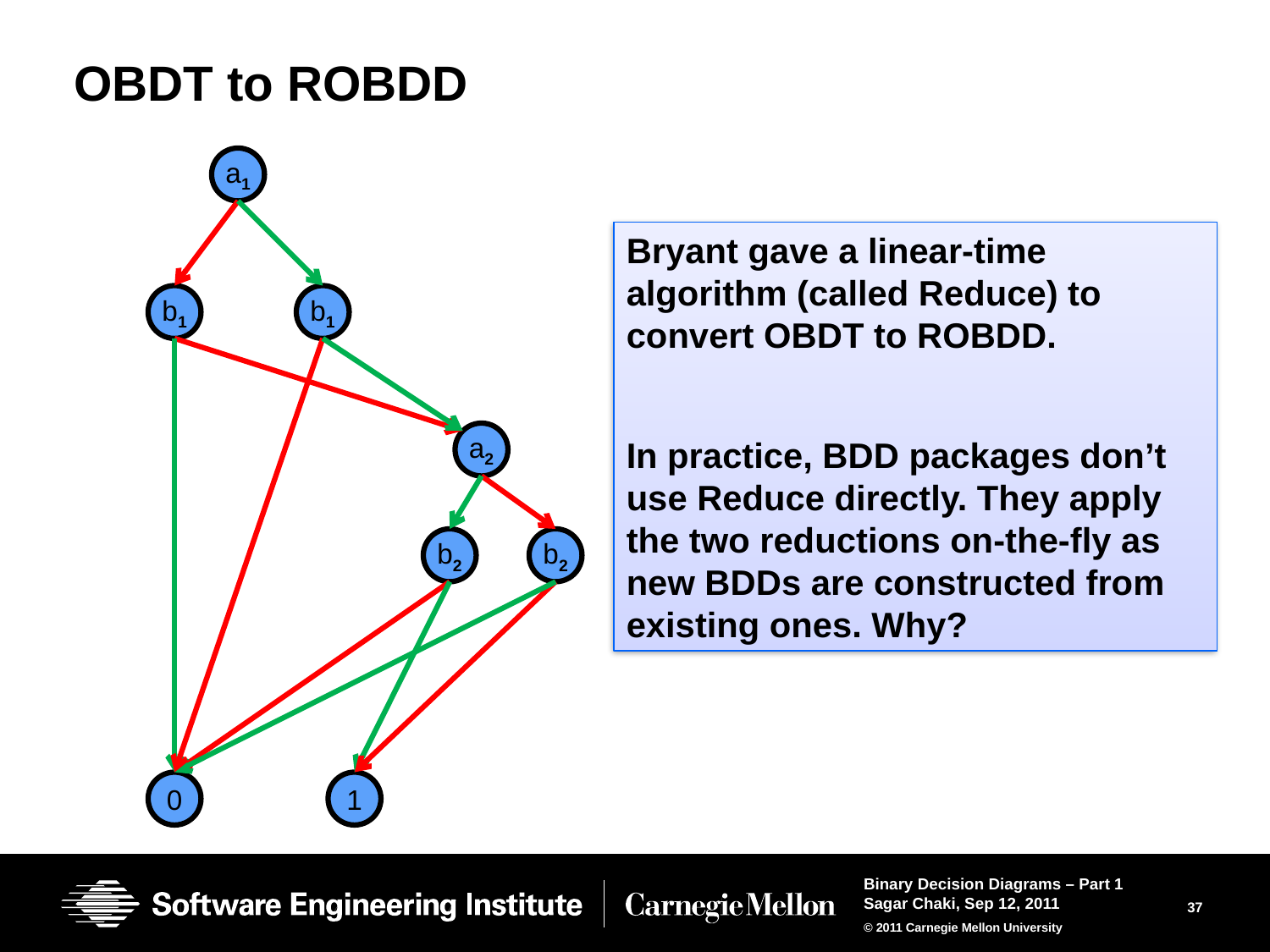

# OBDT to ROBDD
a1
Bryant gave a linear-time algorithm (called Reduce) to convert OBDT to ROBDD.

In practice, BDD packages don’t use Reduce directly. They apply the two reductions on-the-fly as new BDDs are constructed from existing ones. Why?
b1
b1
a2
b2
b2
0
1